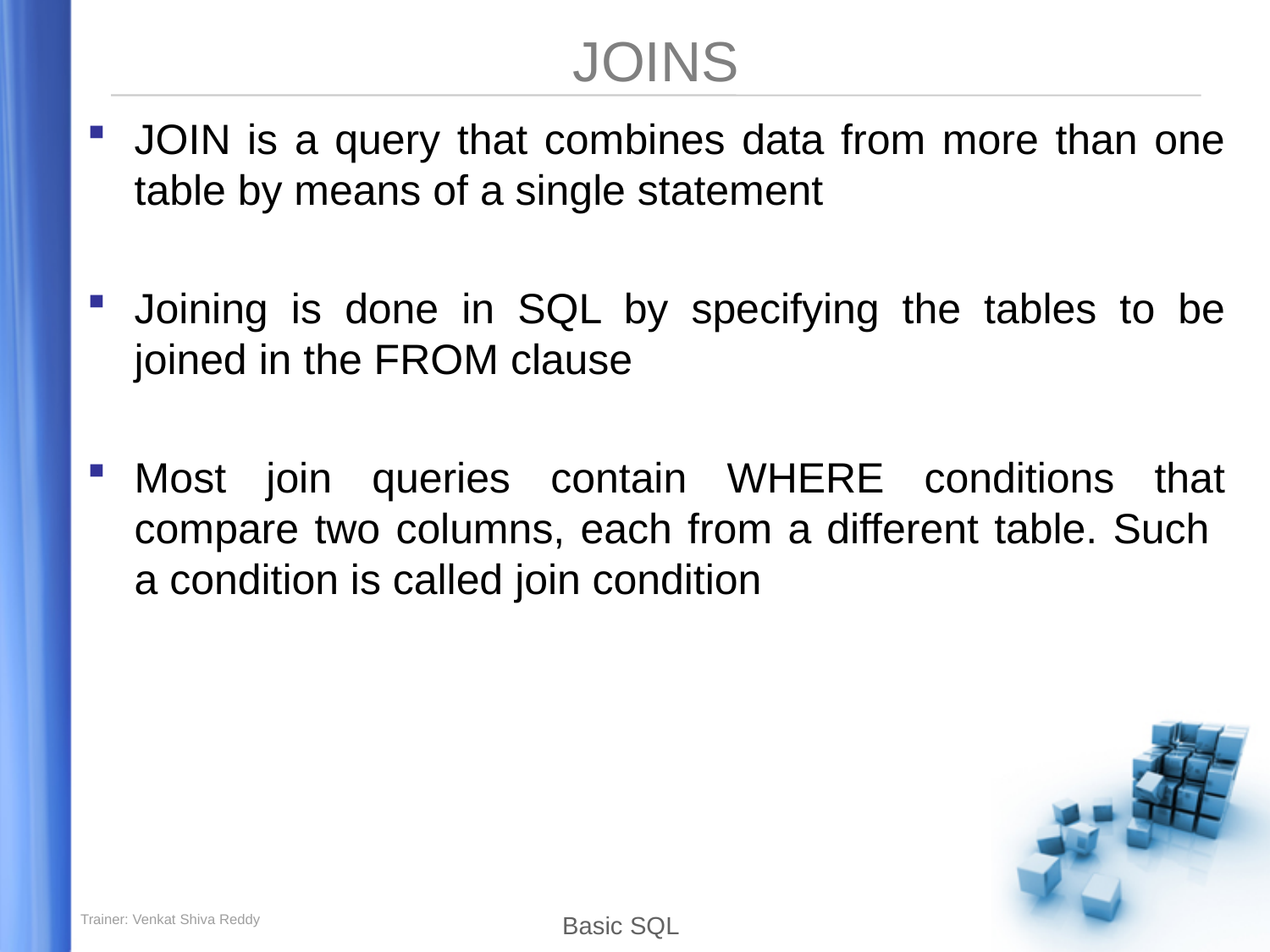

# JOINS
JOIN is a query that combines data from more than one table by means of a single statement

Joining is done in SQL by specifying the tables to be joined in the FROM clause

Most join queries contain WHERE conditions that compare two columns, each from a different table. Such  a condition is called join condition